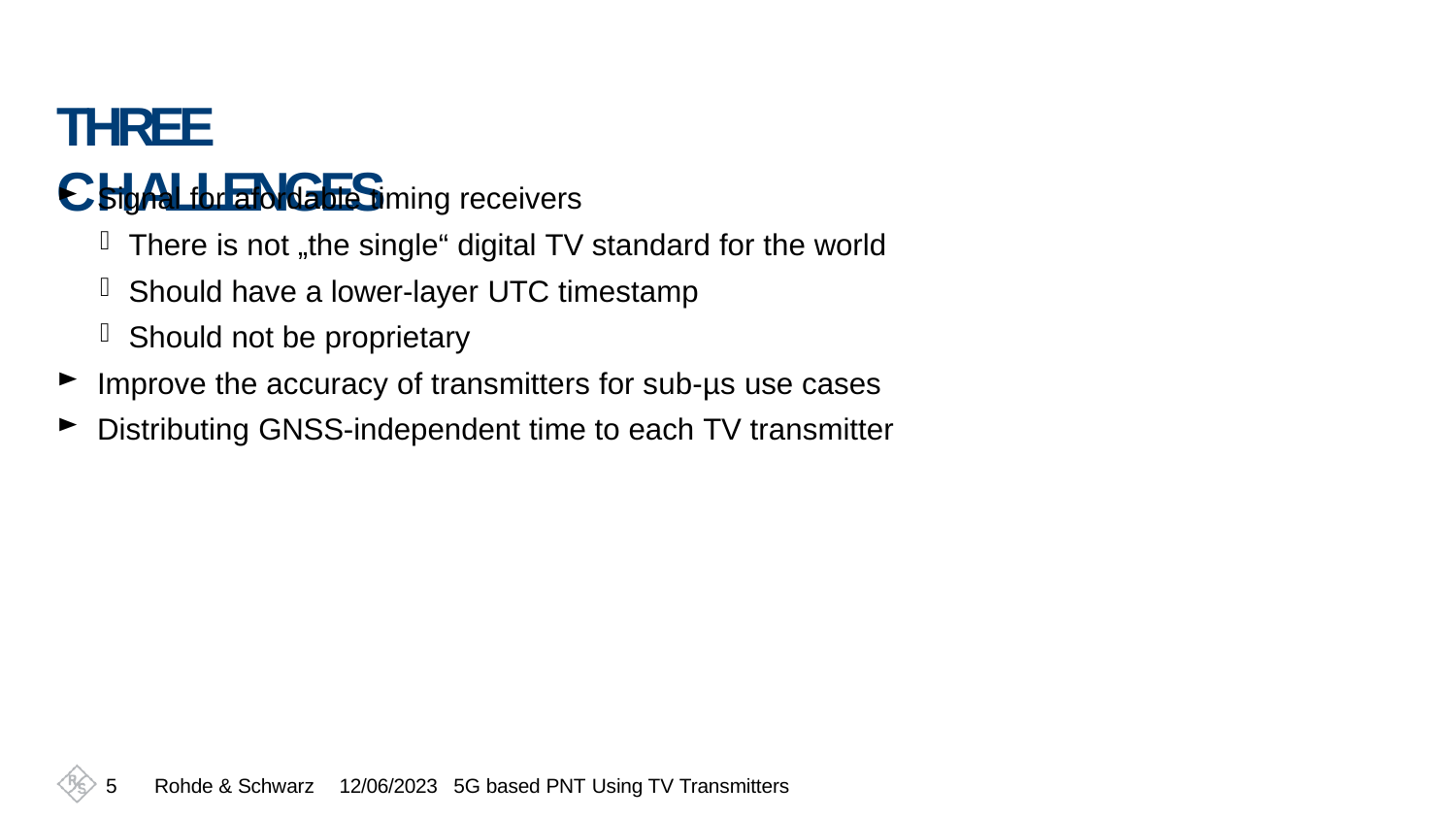

# THREE CHALLENGES
Signal for afordable timing receivers
There is not „the single“ digital TV standard for the world
Should have a lower-layer UTC timestamp
Should not be proprietary
Improve the accuracy of transmitters for sub-µs use cases
Distributing GNSS-independent time to each TV transmitter
Rohde & Schwarz
5
12/06/2023 5G based PNT Using TV Transmitters